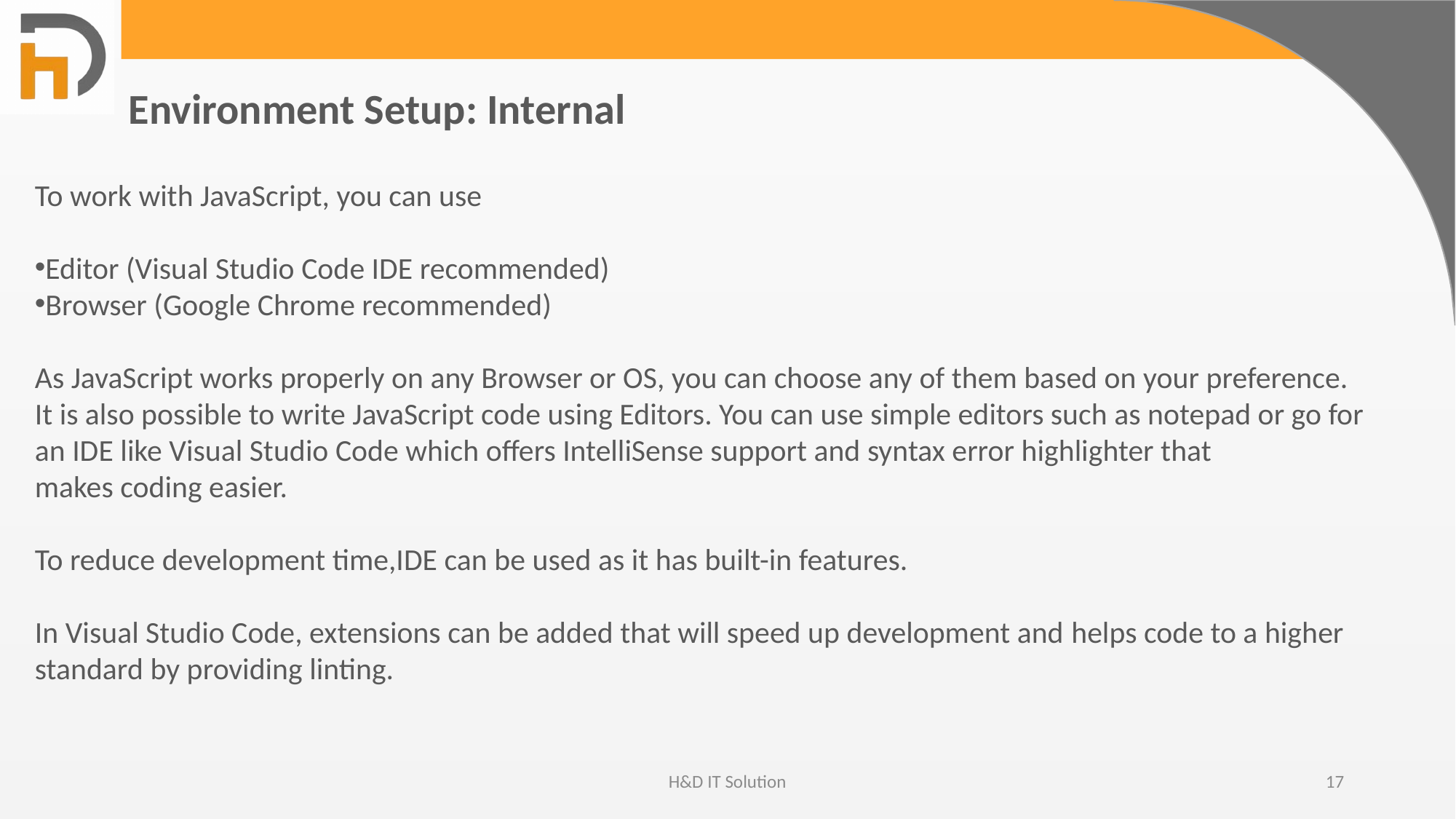

Environment Setup: Internal
To work with JavaScript, you can use

Editor (Visual Studio Code IDE recommended)
Browser (Google Chrome recommended)

As JavaScript works properly on any Browser or OS, you can choose any of them based on your preference.
It is also possible to write JavaScript code using Editors. You can use simple editors such as notepad or go for an IDE like Visual Studio Code which offers IntelliSense support and syntax error highlighter that makes coding easier.

To reduce development time,IDE can be used as it has built-in features.

In Visual Studio Code, extensions can be added that will speed up development and helps code to a higher standard by providing linting.
H&D IT Solution
17